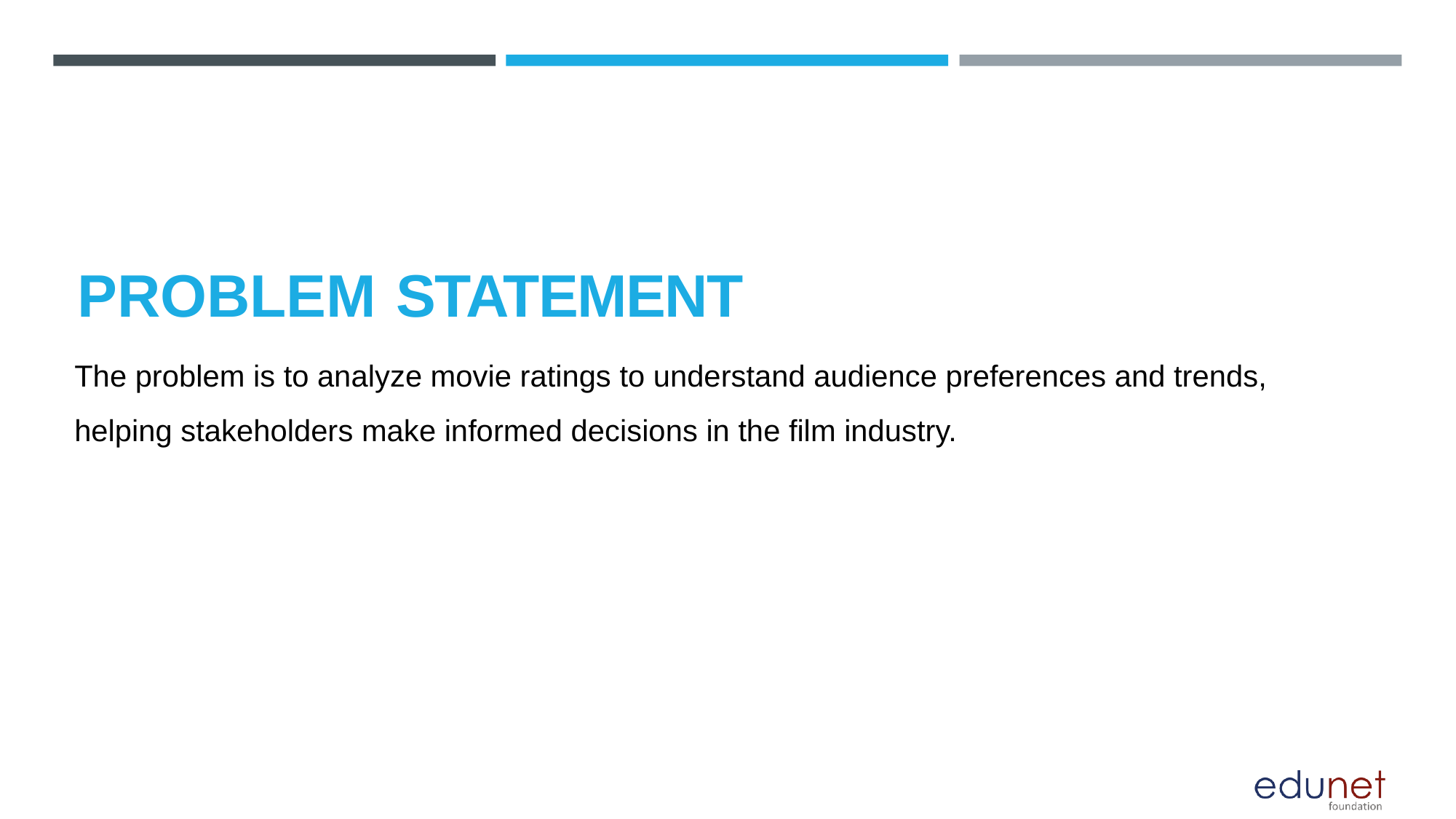

# PROBLEM STATEMENT
The problem is to analyze movie ratings to understand audience preferences and trends, helping stakeholders make informed decisions in the film industry.